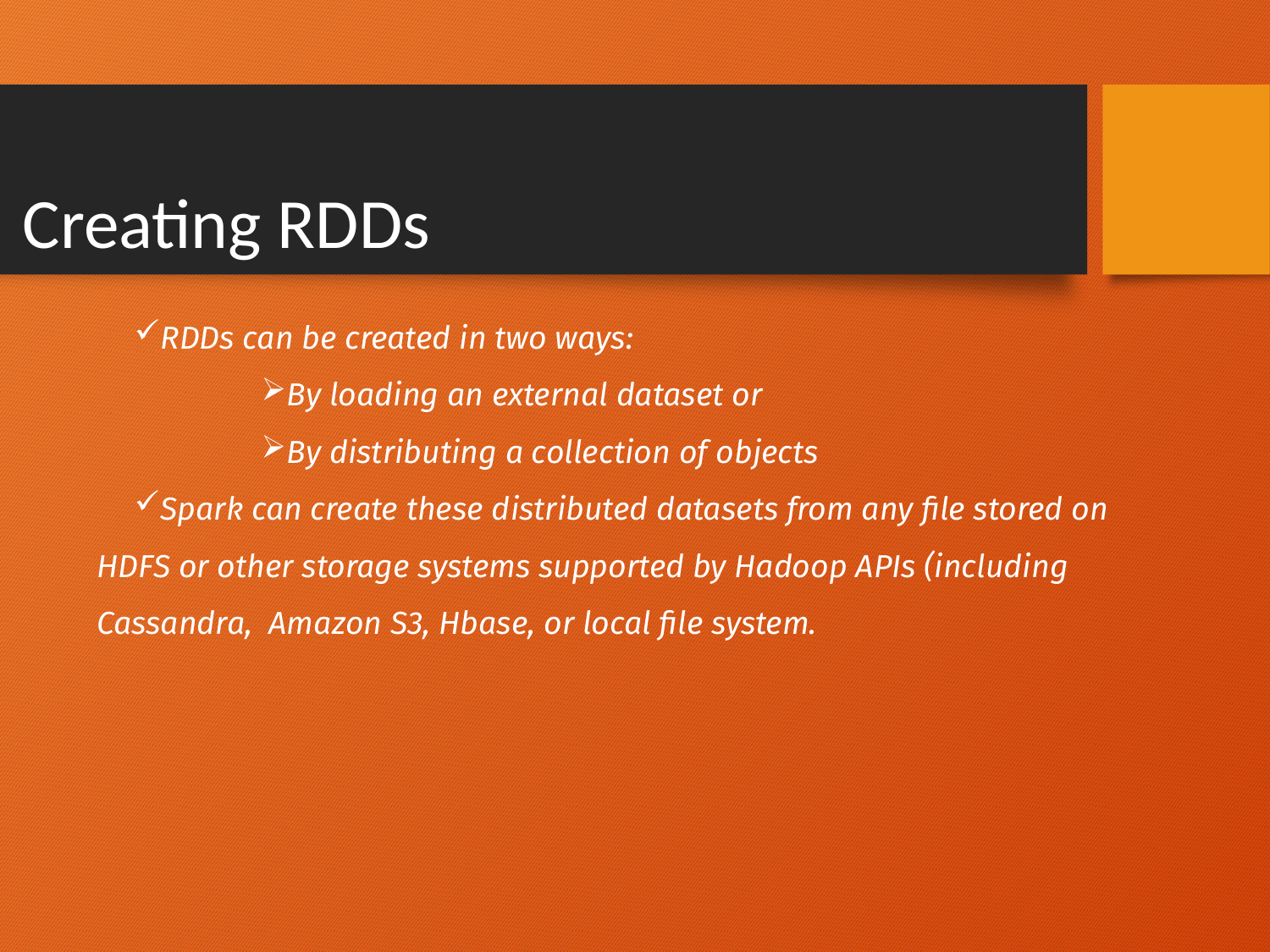

Creating RDDs
RDDs can be created in two ways:
By loading an external dataset or
By distributing a collection of objects
Spark can create these distributed datasets from any file stored on HDFS or other storage systems supported by Hadoop APIs (including Cassandra,  Amazon S3, Hbase, or local file system.